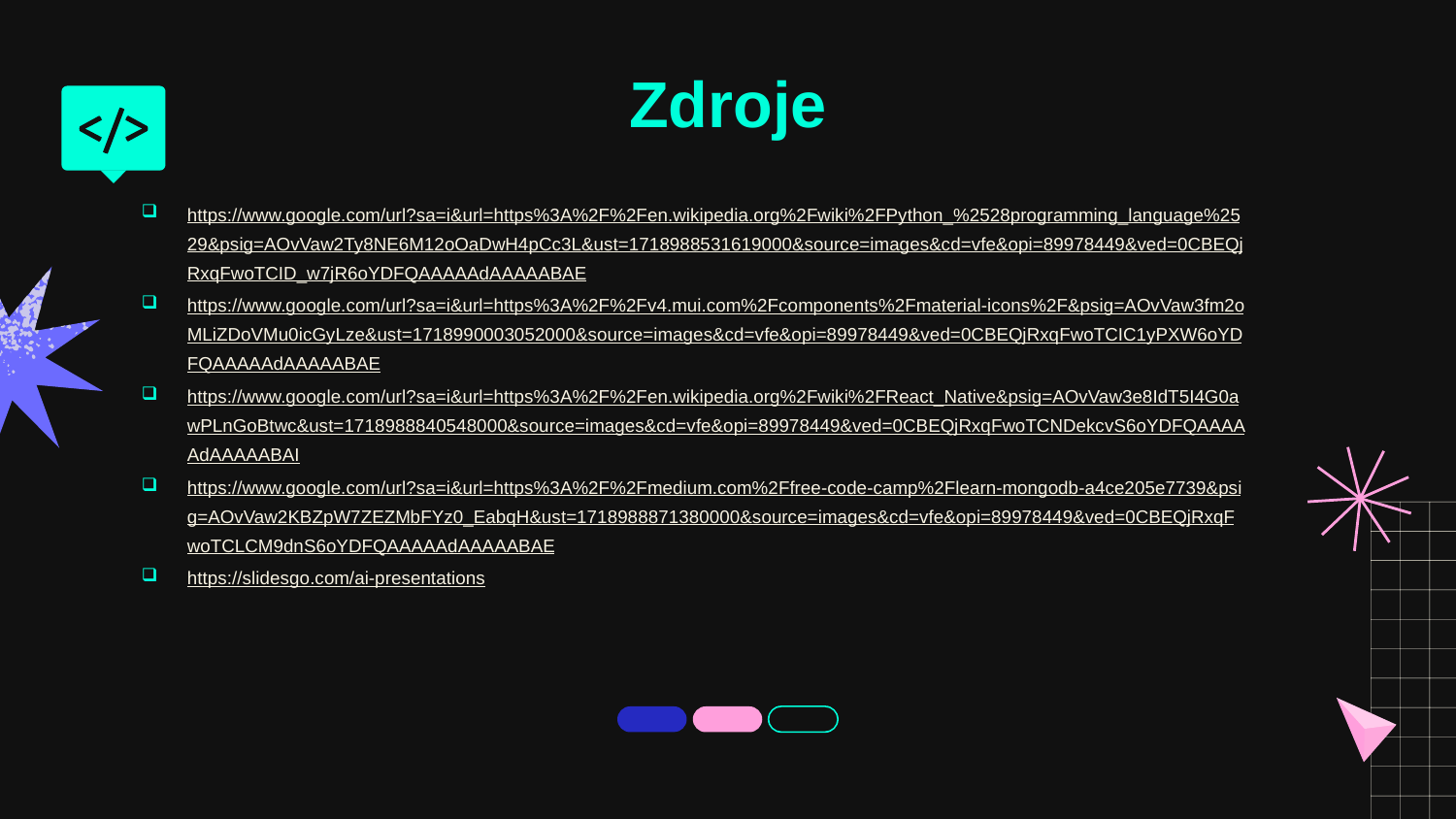

# Zdroje
https://www.google.com/url?sa=i&url=https%3A%2F%2Fen.wikipedia.org%2Fwiki%2FPython_%2528programming_language%2529&psig=AOvVaw2Ty8NE6M12oOaDwH4pCc3L&ust=1718988531619000&source=images&cd=vfe&opi=89978449&ved=0CBEQjRxqFwoTCID_w7jR6oYDFQAAAAAdAAAAABAE
https://www.google.com/url?sa=i&url=https%3A%2F%2Fv4.mui.com%2Fcomponents%2Fmaterial-icons%2F&psig=AOvVaw3fm2oMLiZDoVMu0icGyLze&ust=1718990003052000&source=images&cd=vfe&opi=89978449&ved=0CBEQjRxqFwoTCIC1yPXW6oYDFQAAAAAdAAAAABAE
https://www.google.com/url?sa=i&url=https%3A%2F%2Fen.wikipedia.org%2Fwiki%2FReact_Native&psig=AOvVaw3e8IdT5I4G0awPLnGoBtwc&ust=1718988840548000&source=images&cd=vfe&opi=89978449&ved=0CBEQjRxqFwoTCNDekcvS6oYDFQAAAAAdAAAAABAI
https://www.google.com/url?sa=i&url=https%3A%2F%2Fmedium.com%2Ffree-code-camp%2Flearn-mongodb-a4ce205e7739&psig=AOvVaw2KBZpW7ZEZMbFYz0_EabqH&ust=1718988871380000&source=images&cd=vfe&opi=89978449&ved=0CBEQjRxqFwoTCLCM9dnS6oYDFQAAAAAdAAAAABAE
https://slidesgo.com/ai-presentations